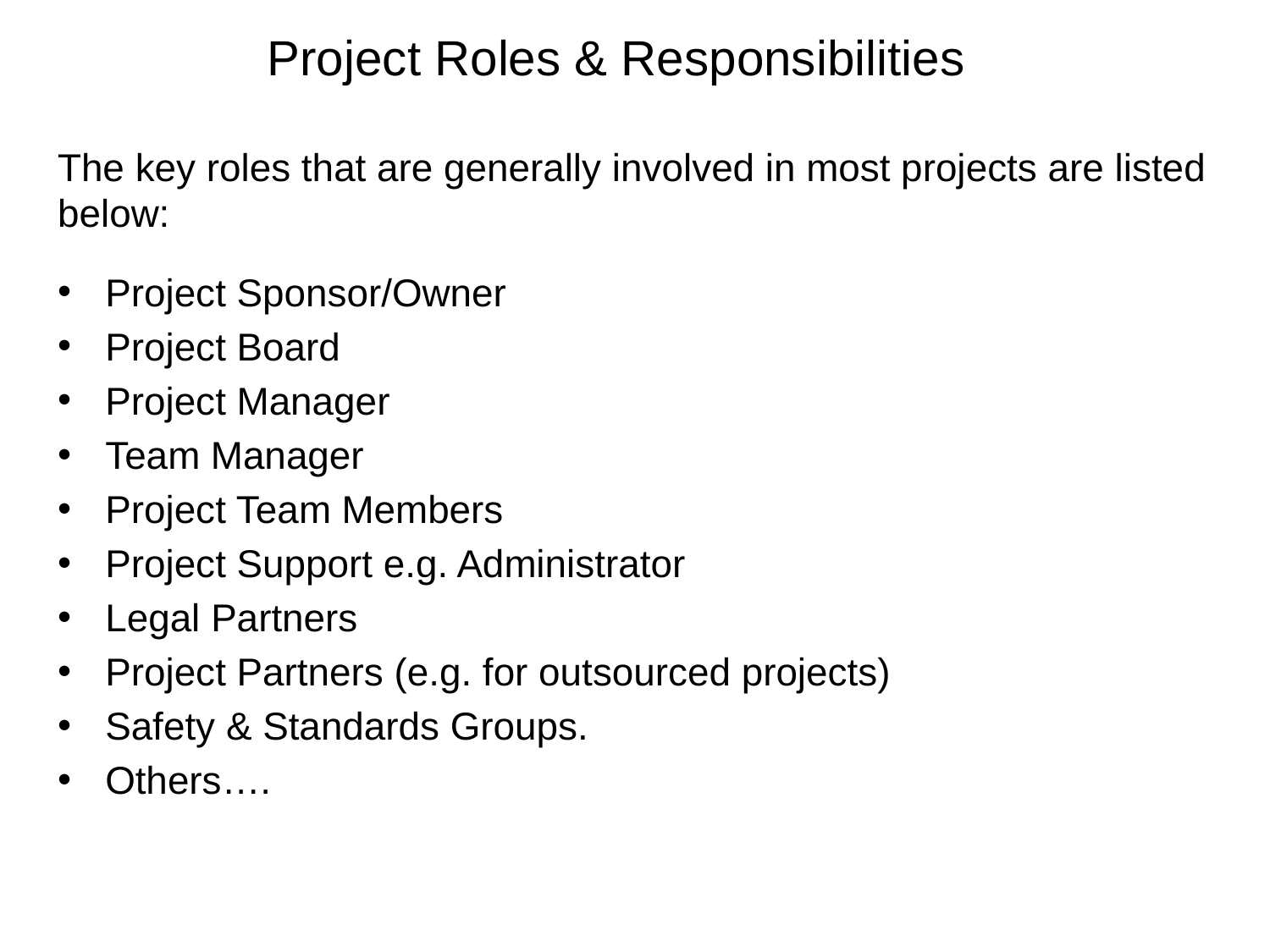

# Project Roles & Responsibilities
The key roles that are generally involved in most projects are listed below:

Project Sponsor/Owner
Project Board
Project Manager
Team Manager
Project Team Members
Project Support e.g. Administrator
Legal Partners
Project Partners (e.g. for outsourced projects)
Safety & Standards Groups.
Others….